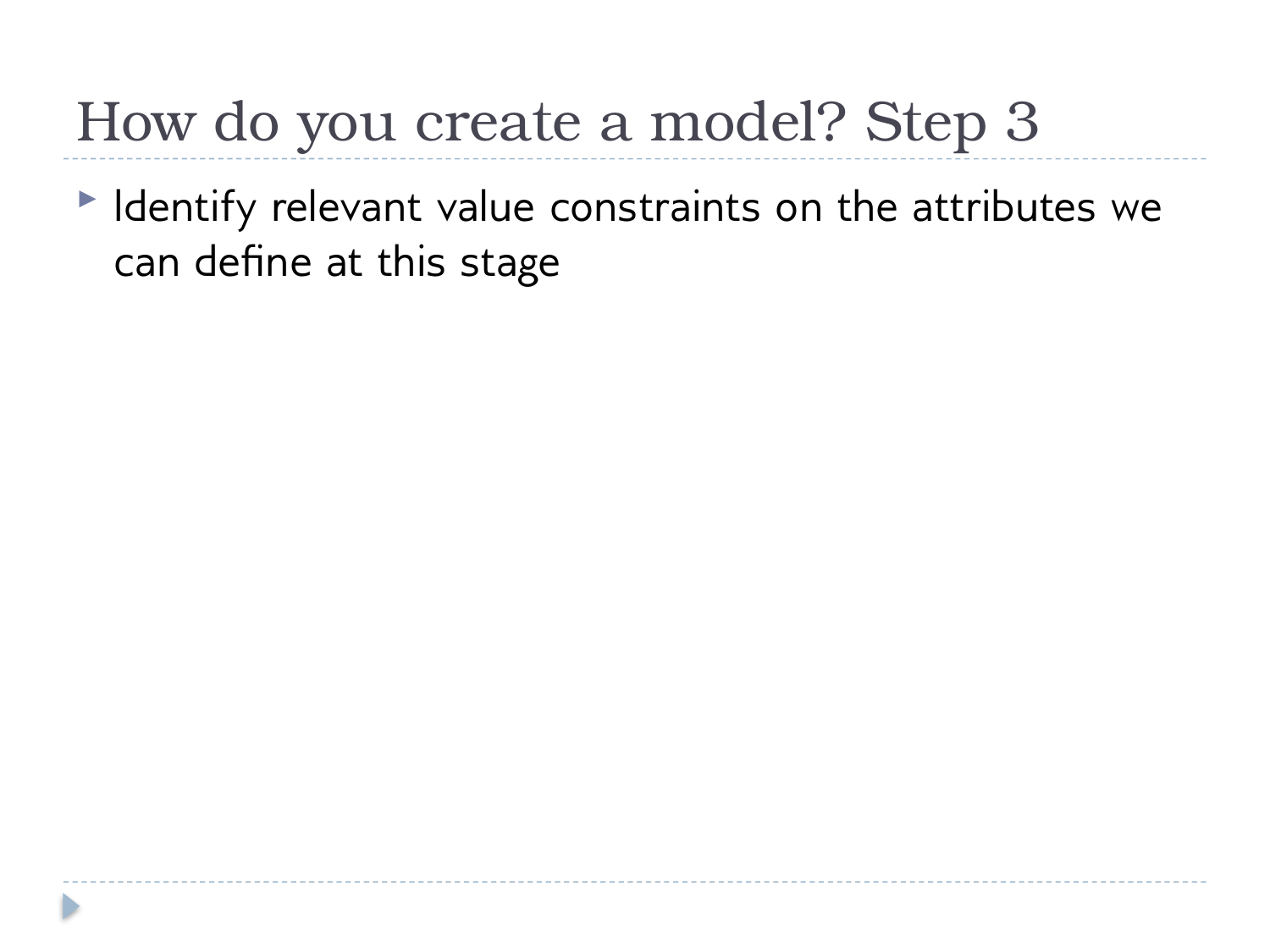

# How do you create a model? Step 3
Identify relevant value constraints on the attributes we can define at this stage